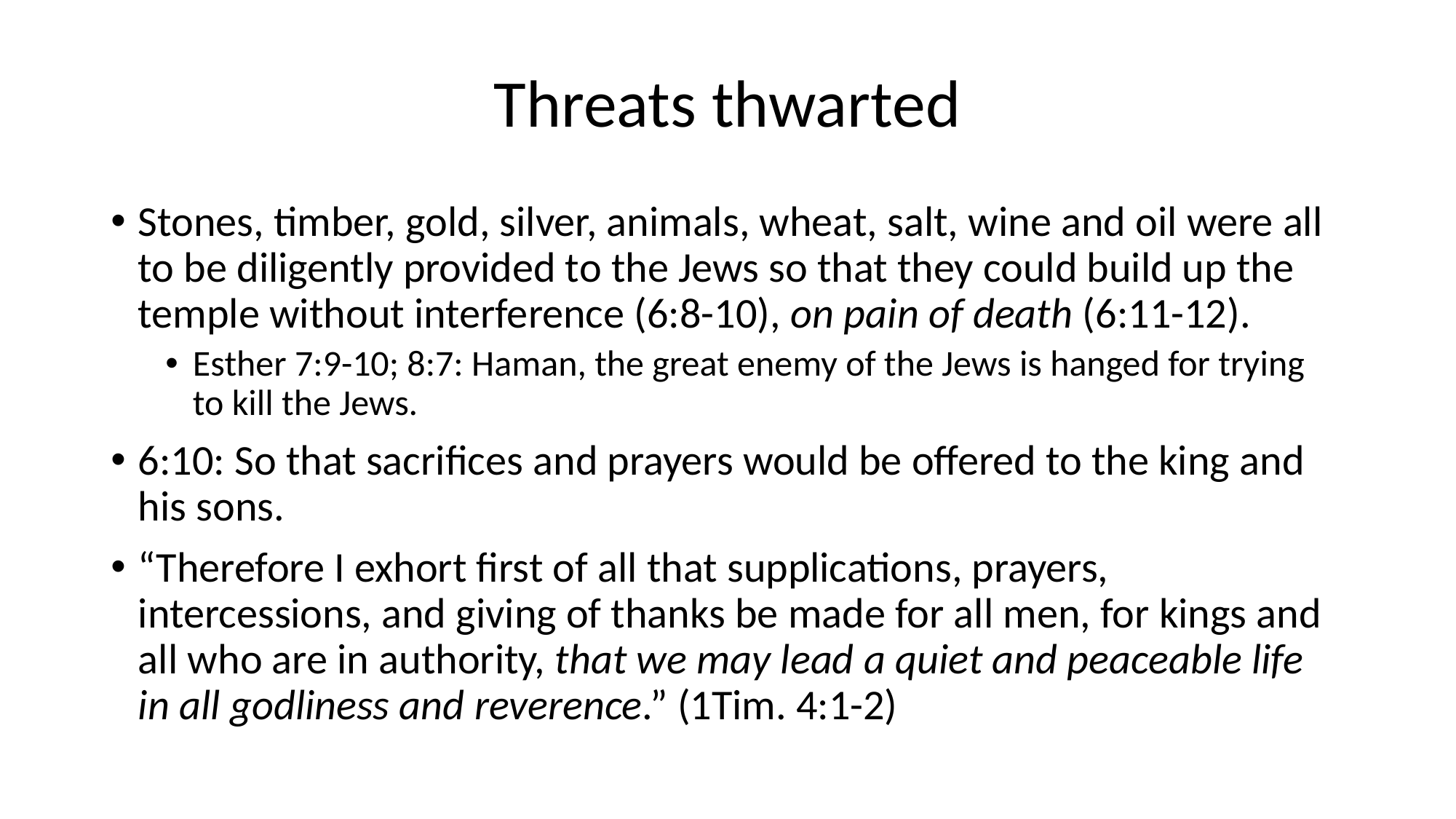

# Threats thwarted
Stones, timber, gold, silver, animals, wheat, salt, wine and oil were all to be diligently provided to the Jews so that they could build up the temple without interference (6:8-10), on pain of death (6:11-12).
Esther 7:9-10; 8:7: Haman, the great enemy of the Jews is hanged for trying to kill the Jews.
6:10: So that sacrifices and prayers would be offered to the king and his sons.
“Therefore I exhort first of all that supplications, prayers, intercessions, and giving of thanks be made for all men, for kings and all who are in authority, that we may lead a quiet and peaceable life in all godliness and reverence.” (1Tim. 4:1-2)